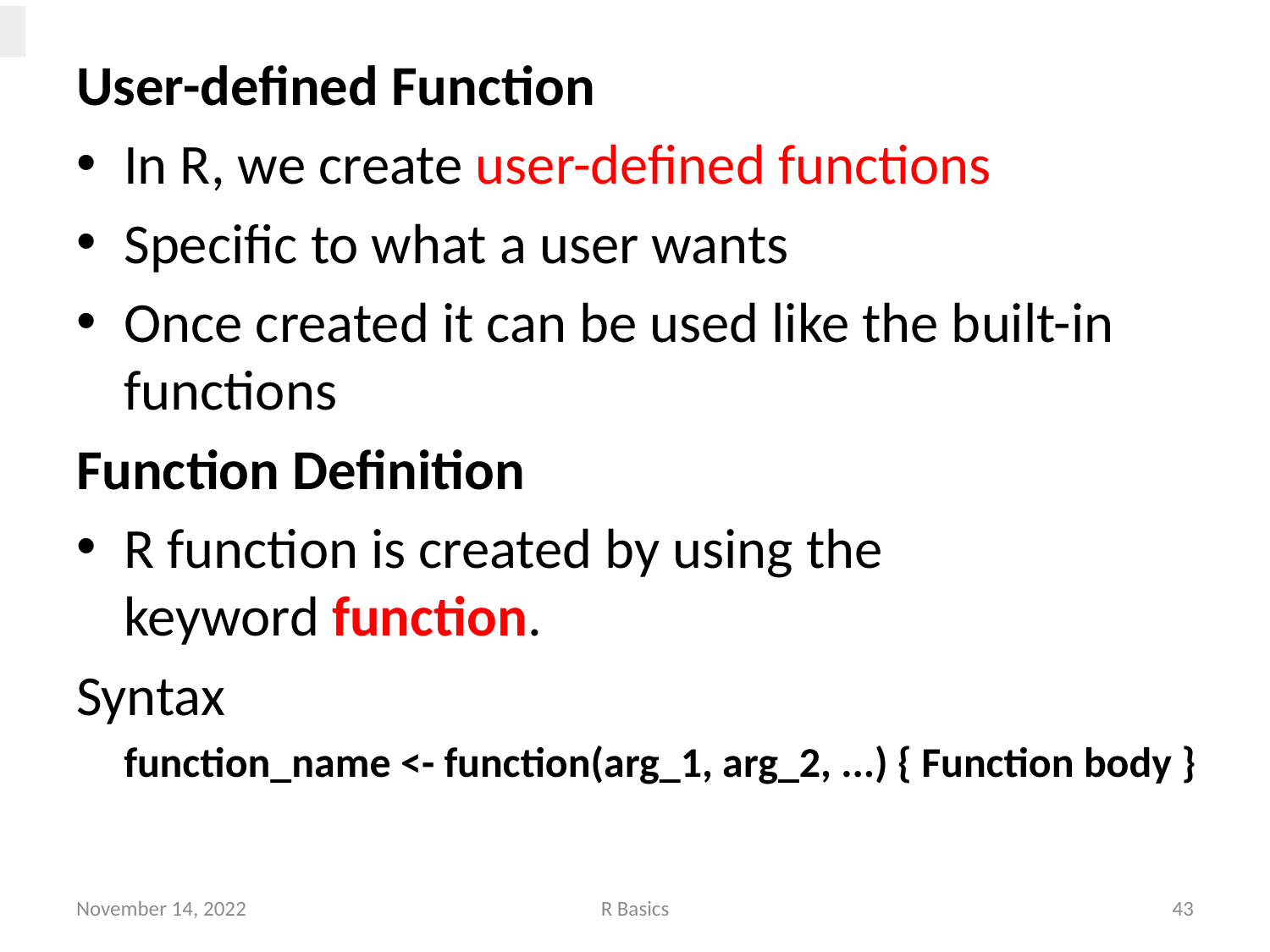

User-defined Function
In R, we create user-defined functions
Specific to what a user wants
Once created it can be used like the built-in functions
Function Definition
R function is created by using the keyword function.
Syntax
     function_name <- function(arg_1, arg_2, ...) { Function body }

November 14, 2022
R Basics
43